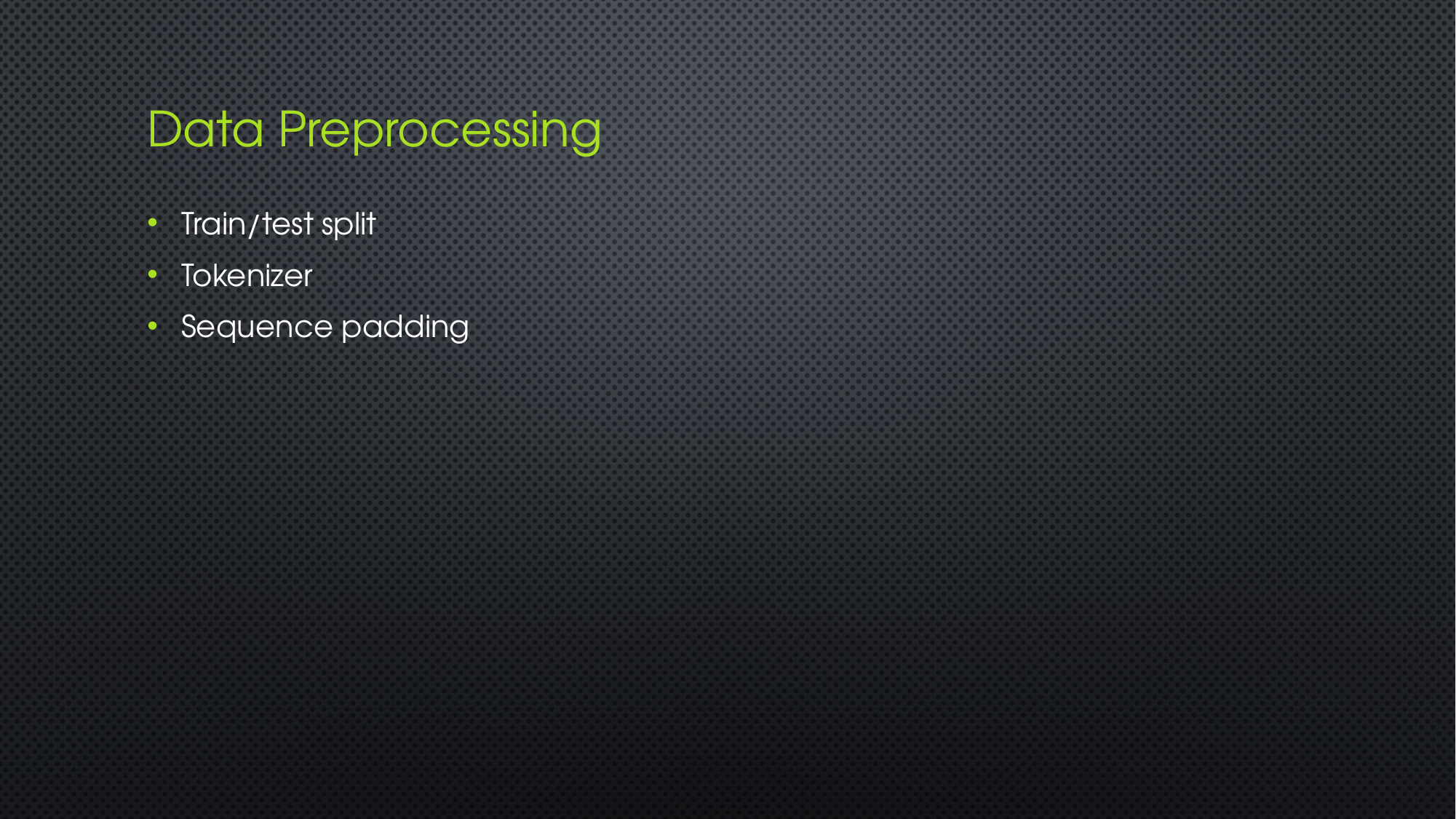

# Data Preprocessing
Train/test split
Tokenizer
Sequence padding